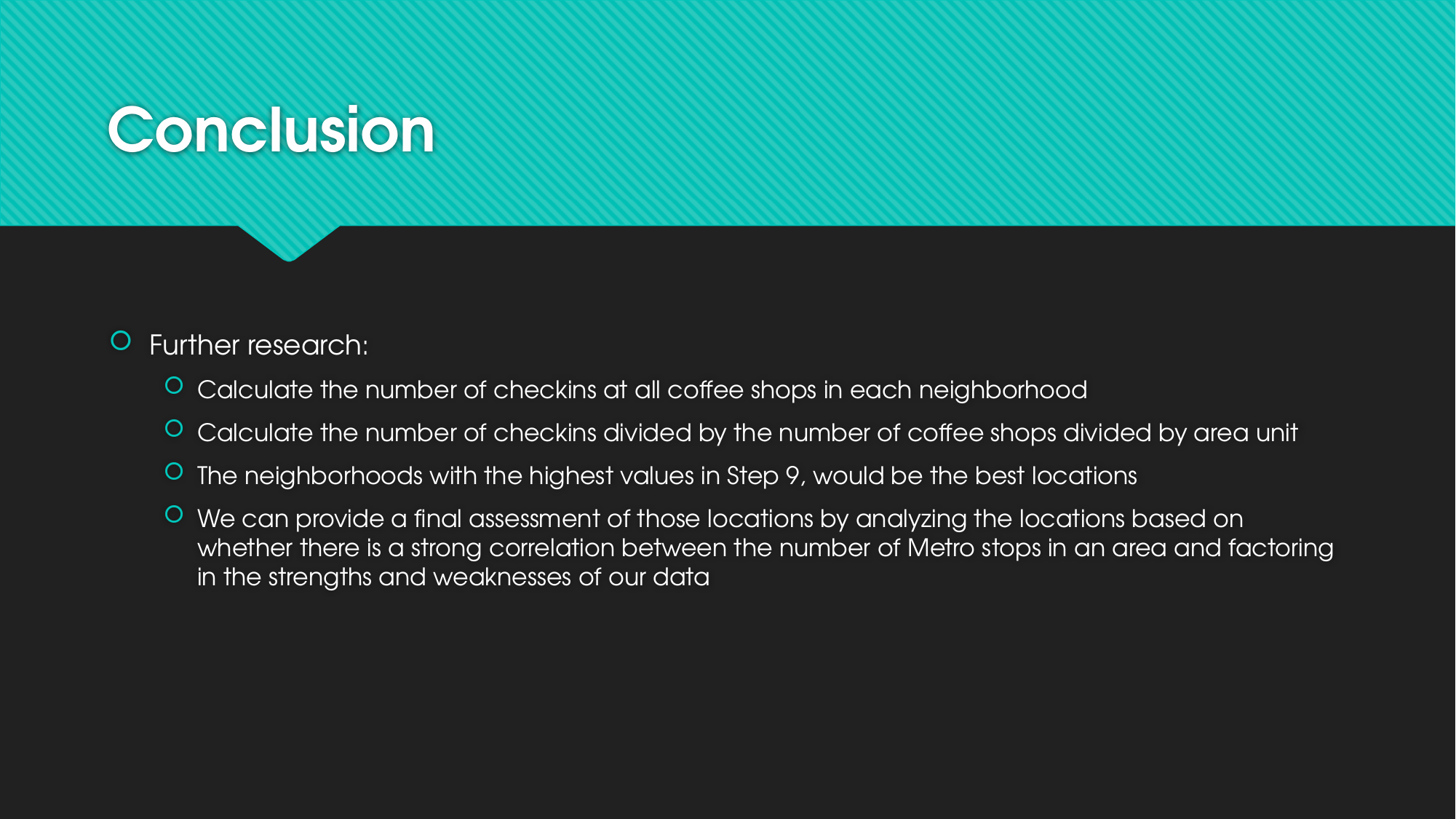

# Conclusion
Further research:
Calculate the number of checkins at all coffee shops in each neighborhood
Calculate the number of checkins divided by the number of coffee shops divided by area unit
The neighborhoods with the highest values in Step 9, would be the best locations
We can provide a final assessment of those locations by analyzing the locations based on whether there is a strong correlation between the number of Metro stops in an area and factoring in the strengths and weaknesses of our data